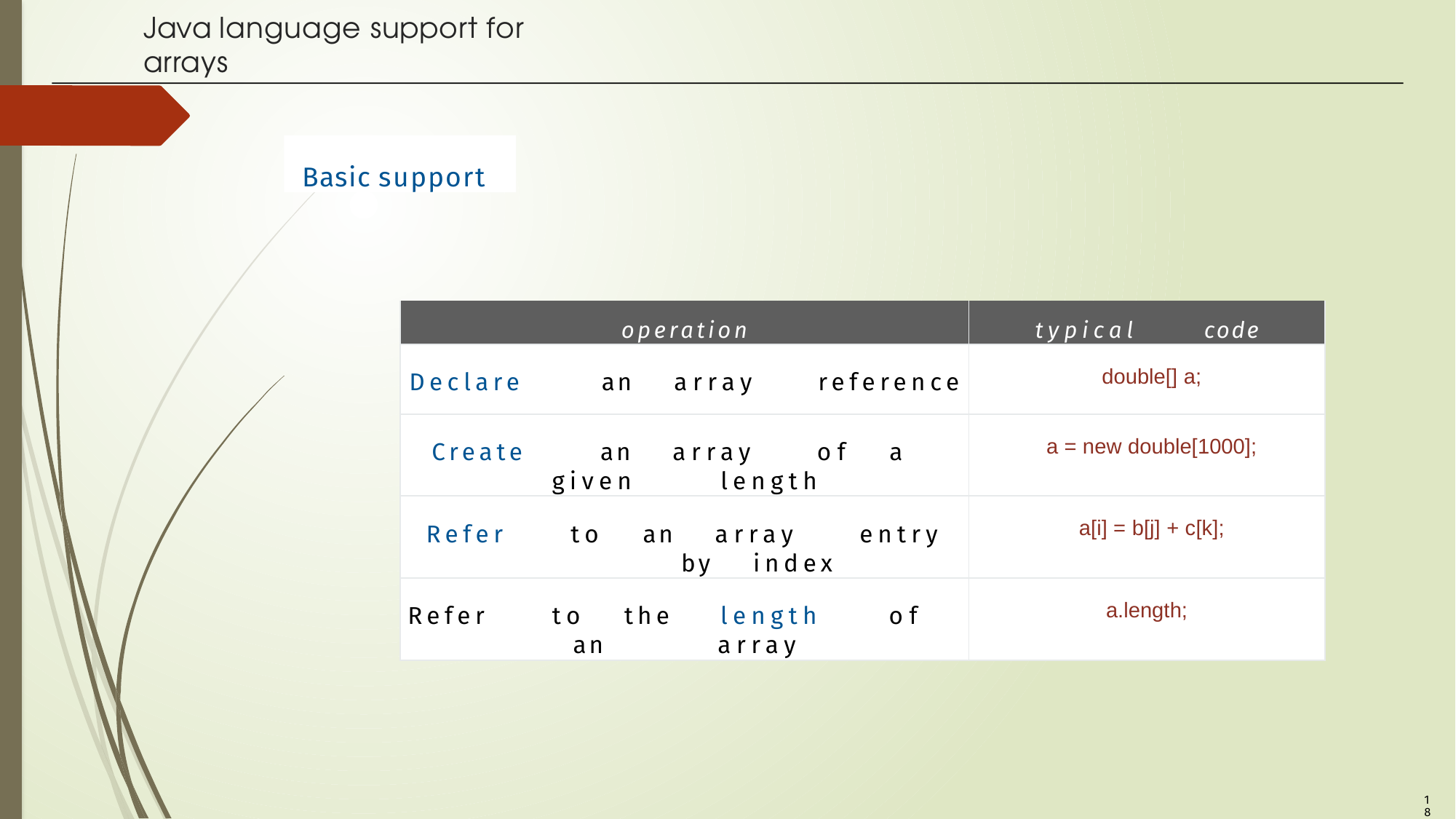

# Java language support for arrays

Basic support
| operation | typical code |
| --- | --- |
| Declare an array reference | double[] a; |
| Create an array of a given length | a = new double[1000]; |
| Refer to an array entry by index | a[i] = b[j] + c[k]; |
| Refer to the length of an array | a.length; |
18